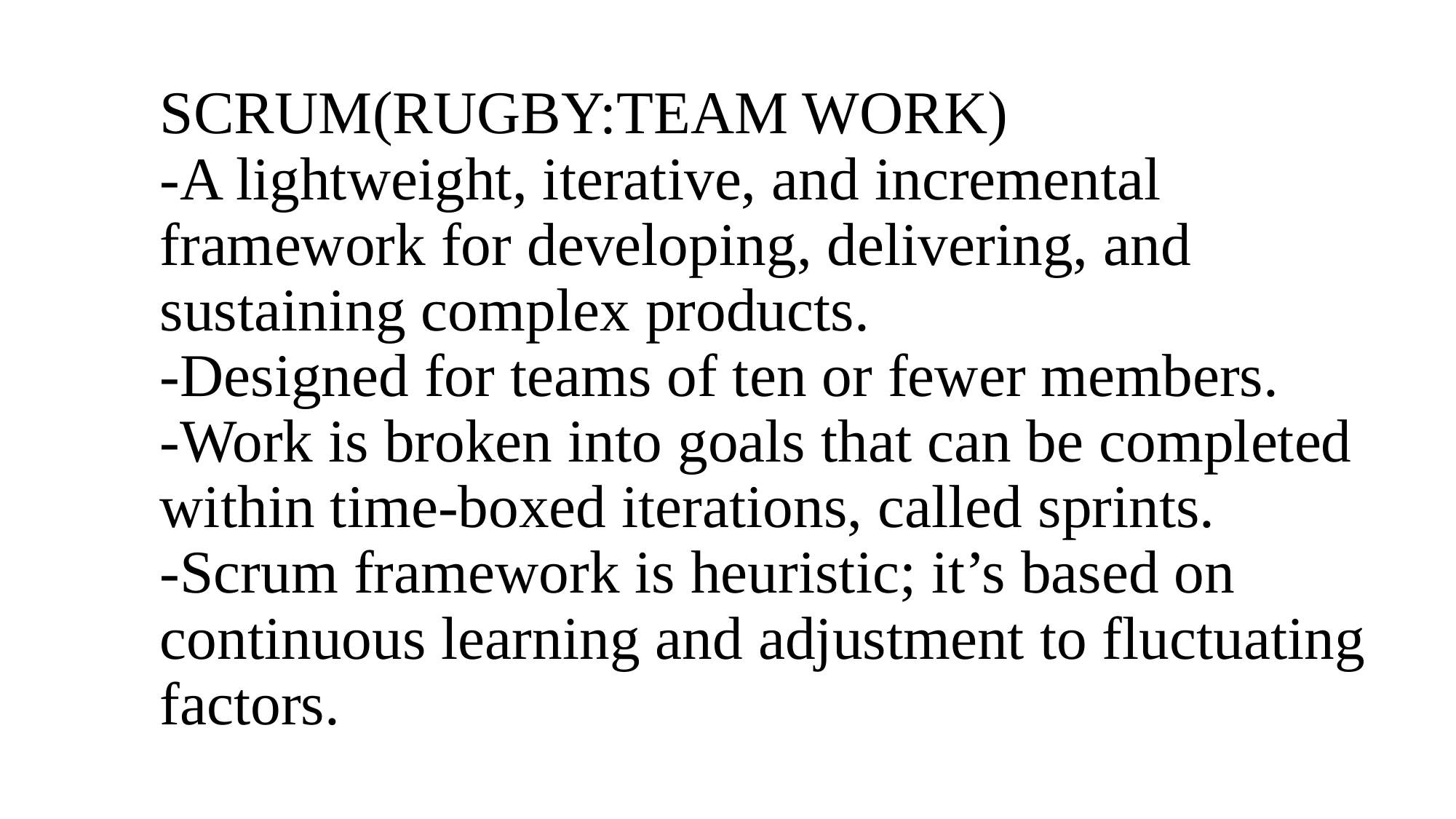

# SCRUM(RUGBY:TEAM WORK) -A lightweight, iterative, and incremental framework for developing, delivering, and sustaining complex products. -Designed for teams of ten or fewer members. -Work is broken into goals that can be completed within time-boxed iterations, called sprints. -Scrum framework is heuristic; it’s based on continuous learning and adjustment to fluctuating factors.